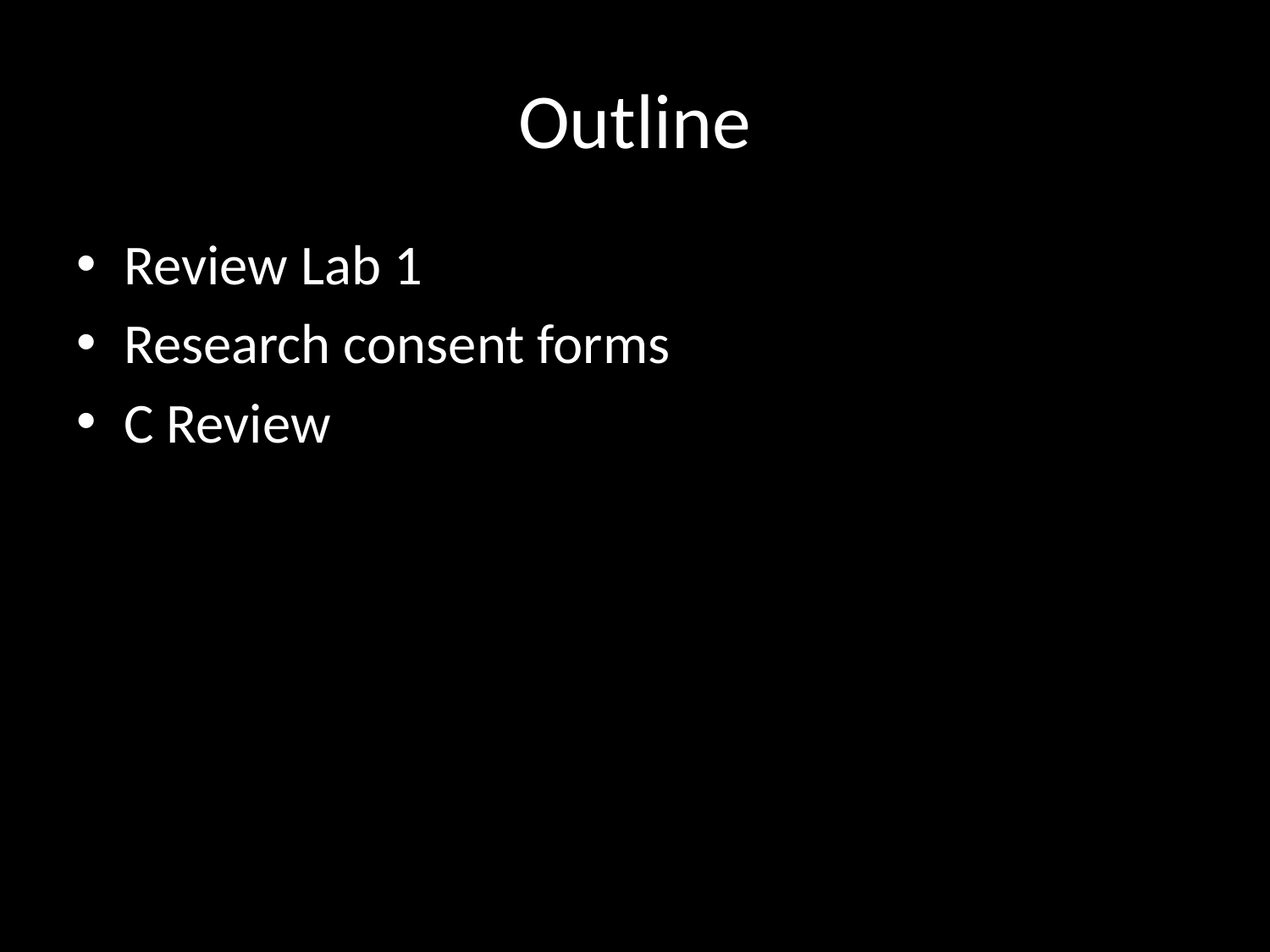

# Outline
Review Lab 1
Research consent forms
C Review